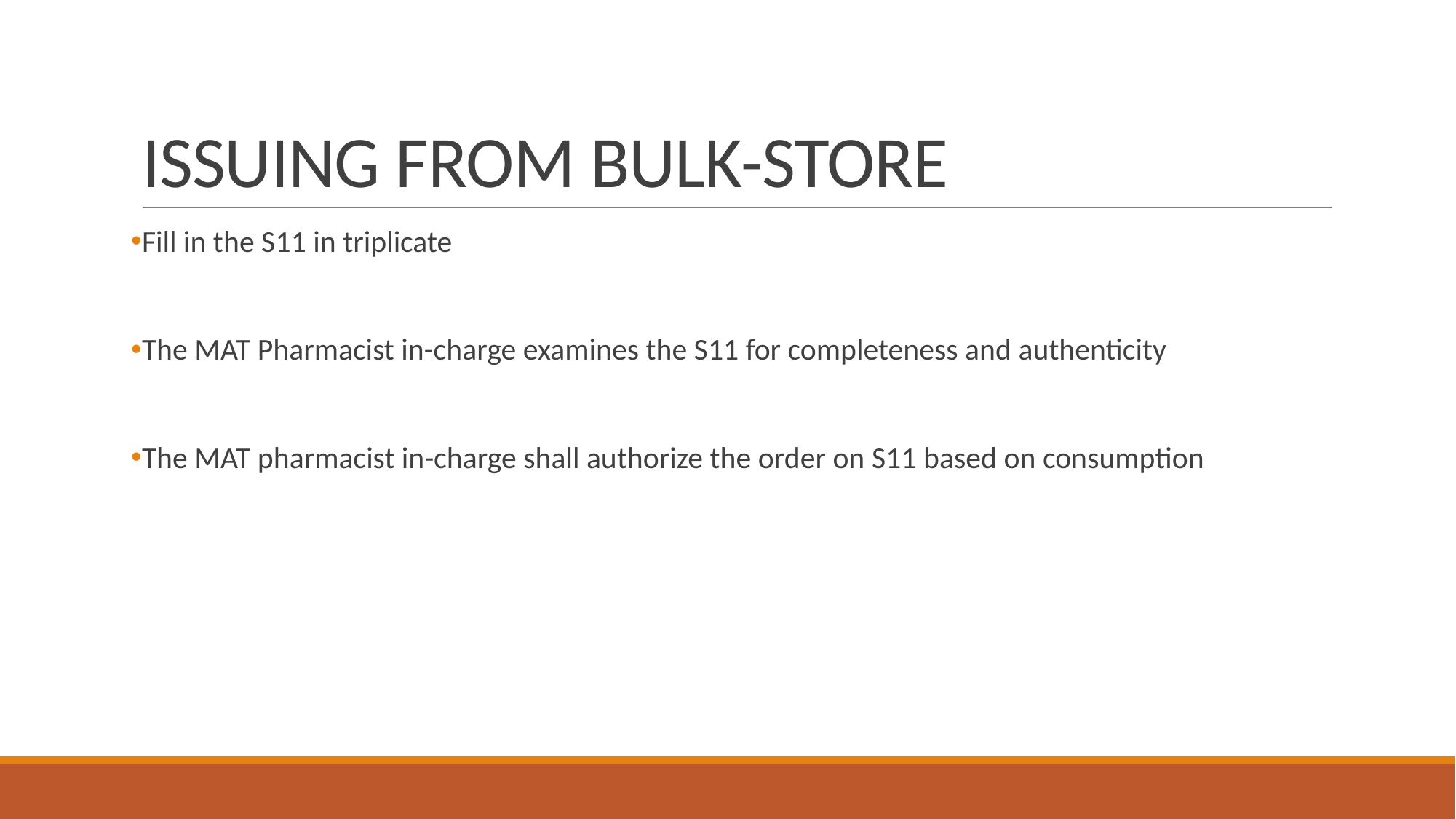

# ISSUING FROM BULK-STORE
Fill in the S11 in triplicate

The MAT Pharmacist in-charge examines the S11 for completeness and authenticity

The MAT pharmacist in-charge shall authorize the order on S11 based on consumption